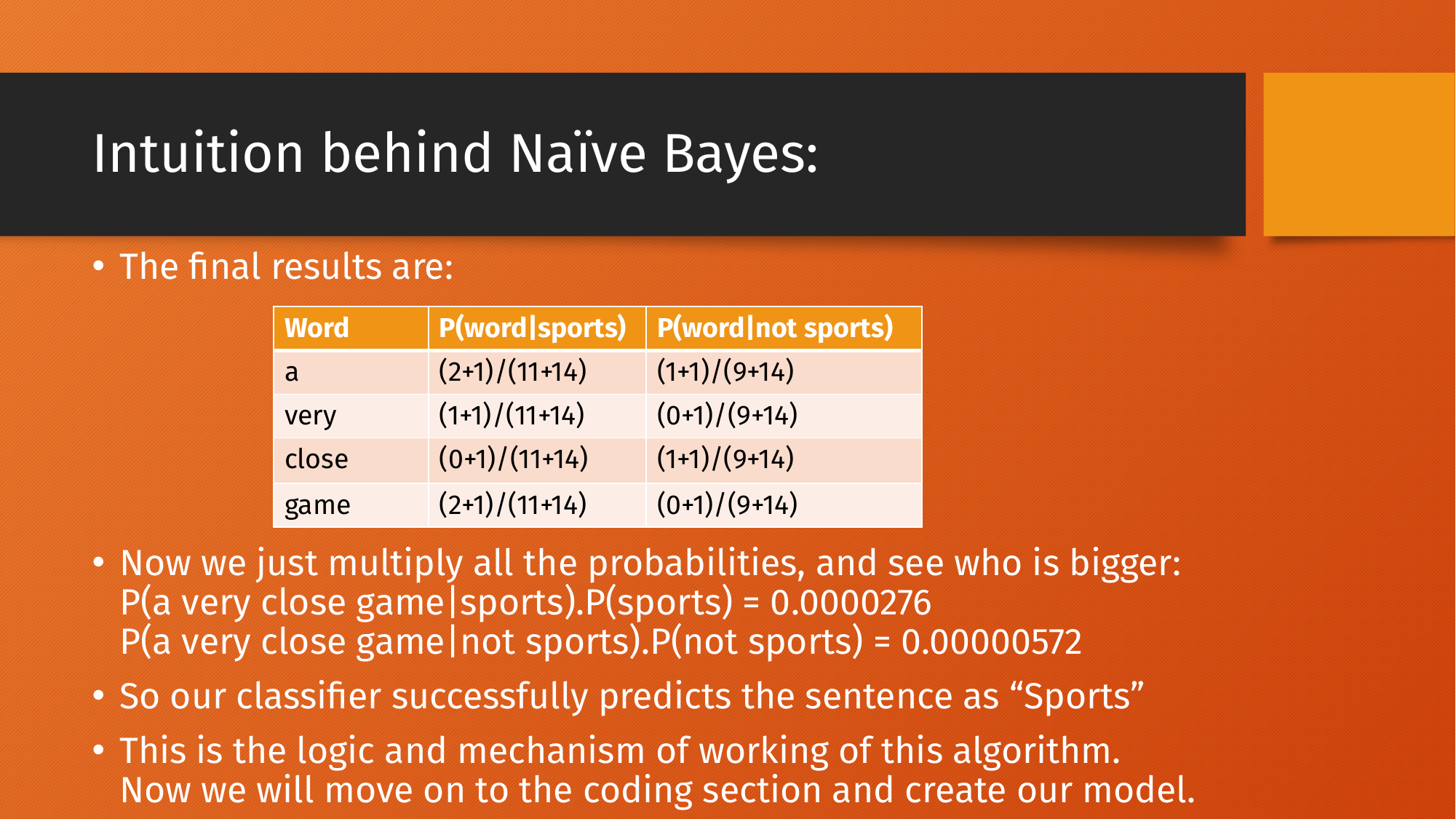

# Intuition behind Naïve Bayes:

The final results are:

Now we just multiply all the probabilities, and see who is bigger:
P(a very close game|sports).P(sports) = 0.0000276
P(a very close game|not sports).P(not sports) = 0.00000572
So our classifier successfully predicts the sentence as “Sports”
This is the logic and mechanism of working of this algorithm.
Now we will move on to the coding section and create our model.
| Word | P(word|sports) | P(word|not sports) |
| --- | --- | --- |
| a | (2+1)/(11+14) | (1+1)/(9+14) |
| very | (1+1)/(11+14) | (0+1)/(9+14) |
| close | (0+1)/(11+14) | (1+1)/(9+14) |
| game | (2+1)/(11+14) | (0+1)/(9+14) |